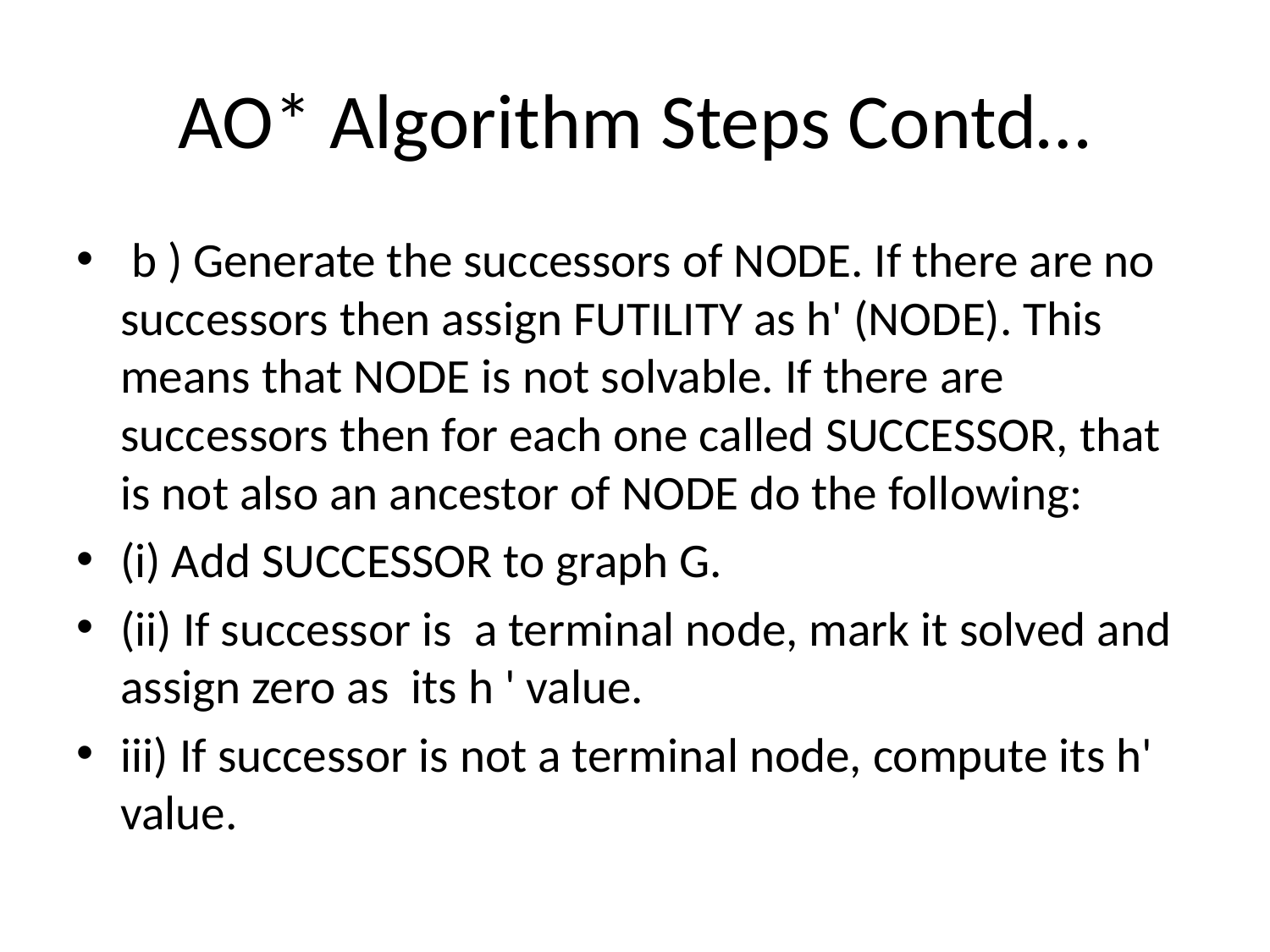

# AO* Algorithm Steps Contd…
 b ) Generate the successors of NODE. If there are no successors then assign FUTILITY as h' (NODE). This means that NODE is not solvable. If there are successors then for each one called SUCCESSOR, that is not also an ancestor of NODE do the following:
(i) Add SUCCESSOR to graph G.
(ii) If successor is  a terminal node, mark it solved and assign zero as  its h ' value.
iii) If successor is not a terminal node, compute its h' value.